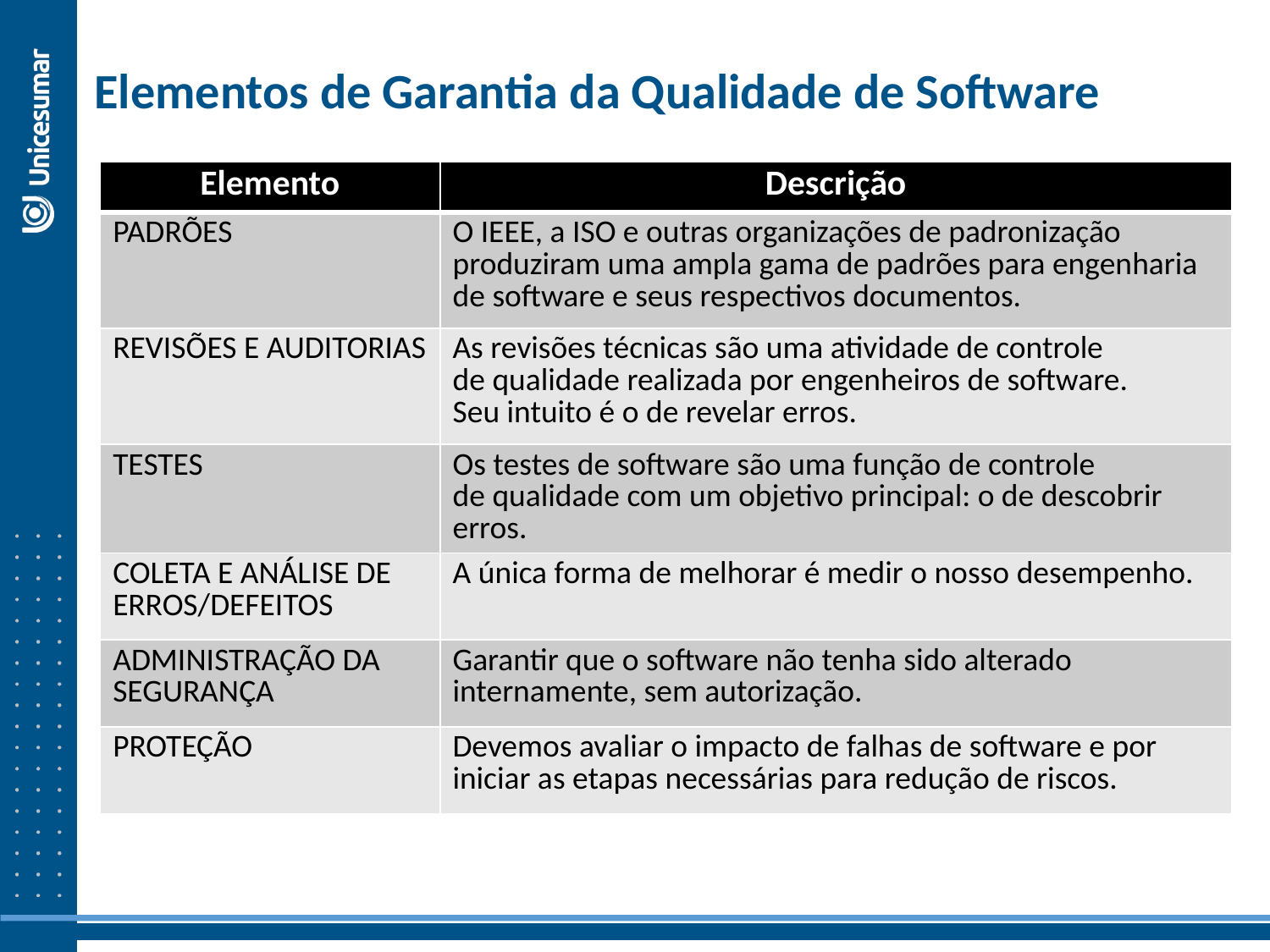

Elementos de Garantia da Qualidade de Software
| Elemento | Descrição |
| --- | --- |
| PADRÕES | O IEEE, a ISO e outras organizações de padronização produziram uma ampla gama de padrões para engenharia de software e seus respectivos documentos. |
| REVISÕES E AUDITORIAS | As revisões técnicas são uma atividade de controle de qualidade realizada por engenheiros de software. Seu intuito é o de revelar erros. |
| TESTES | Os testes de software são uma função de controle de qualidade com um objetivo principal: o de descobrir erros. |
| COLETA E ANÁLISE DE ERROS/DEFEITOS | A única forma de melhorar é medir o nosso desempenho. |
| ADMINISTRAÇÃO DA SEGURANÇA | Garantir que o software não tenha sido alterado internamente, sem autorização. |
| PROTEÇÃO | Devemos avaliar o impacto de falhas de software e por iniciar as etapas necessárias para redução de riscos. |